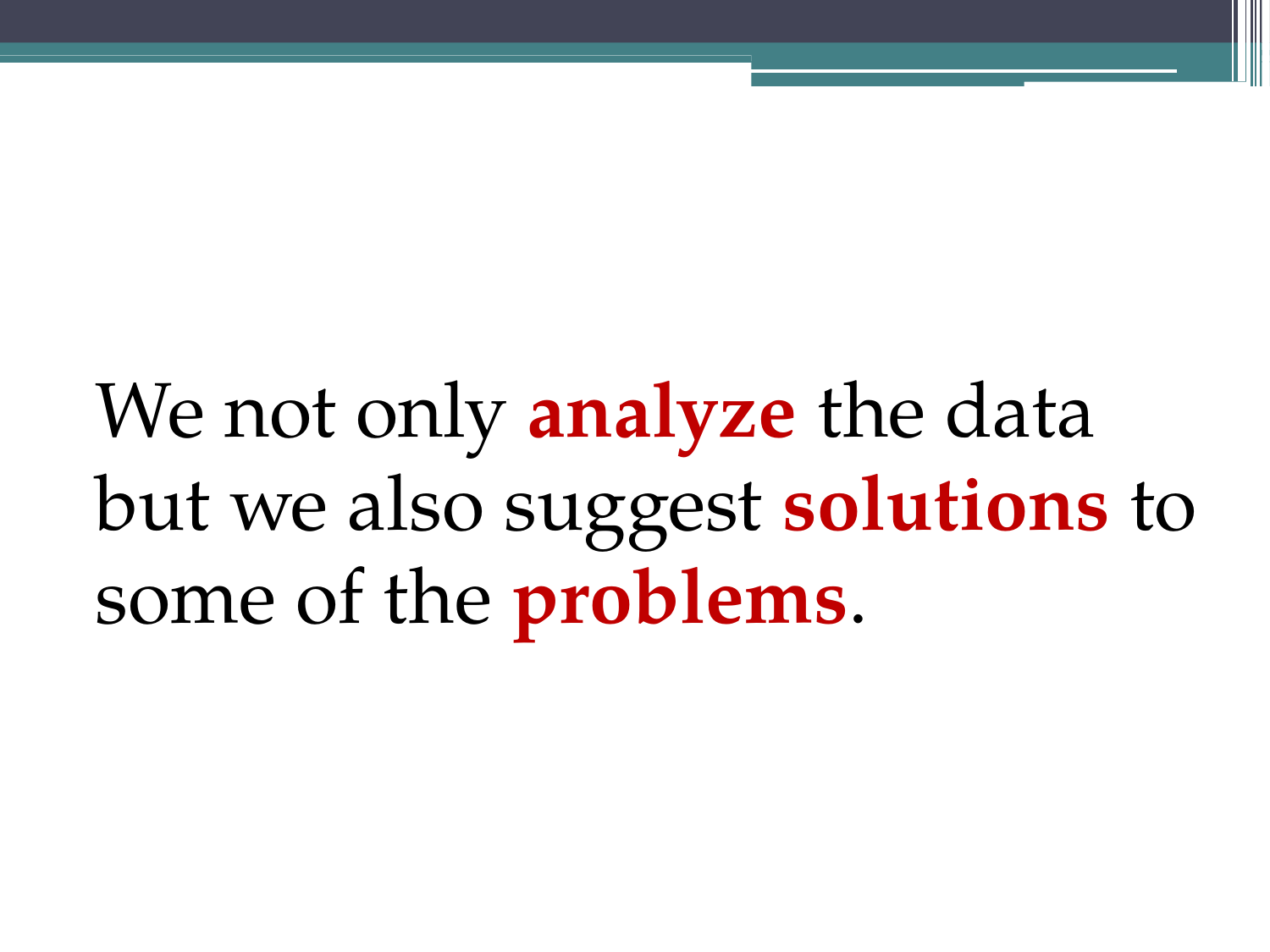

We not only analyze the data but we also suggest solutions to some of the problems.